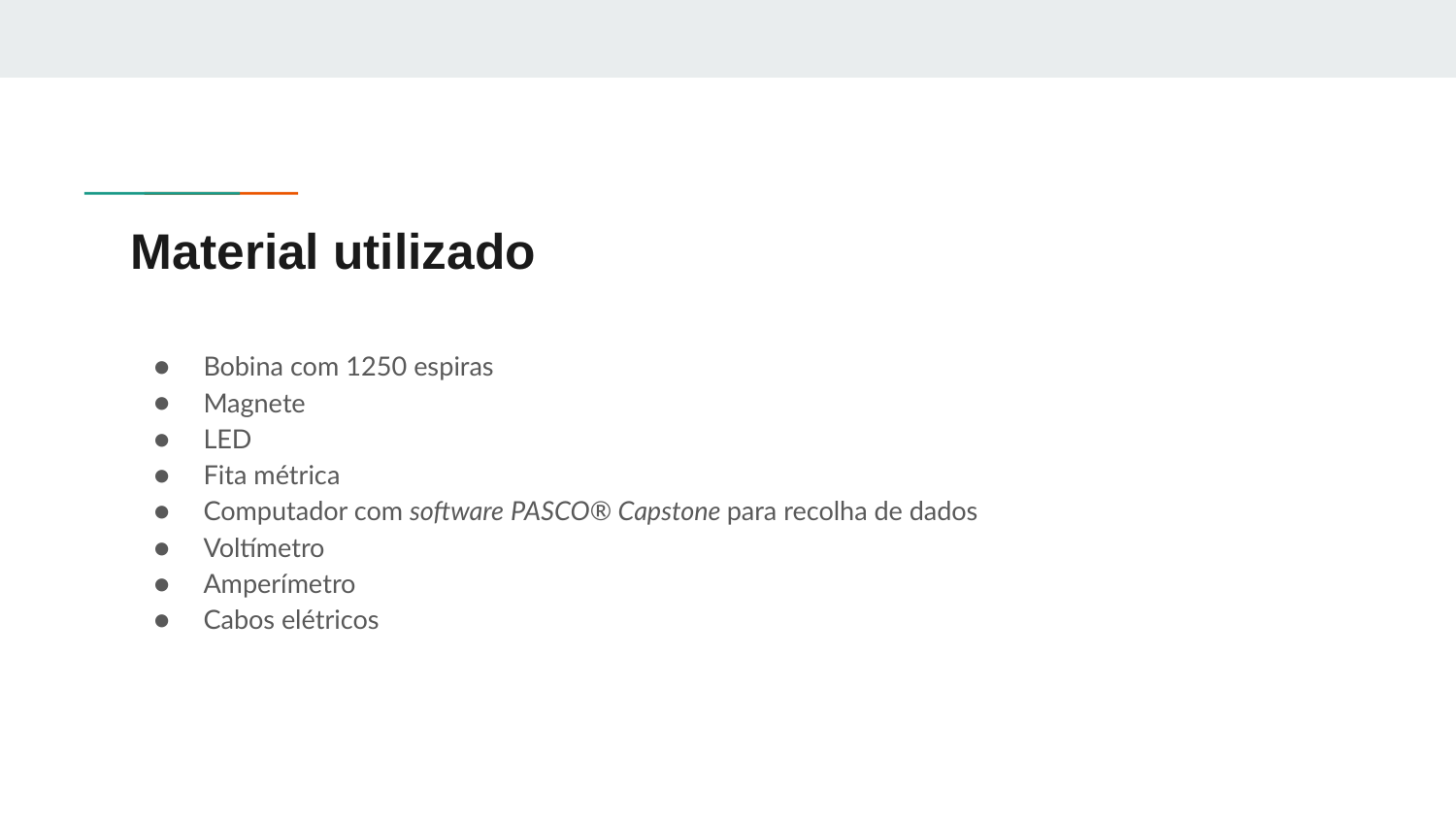

# Material utilizado
Bobina com 1250 espiras
Magnete
LED
Fita métrica
Computador com software PASCO® Capstone para recolha de dados
Voltímetro
Amperímetro
Cabos elétricos